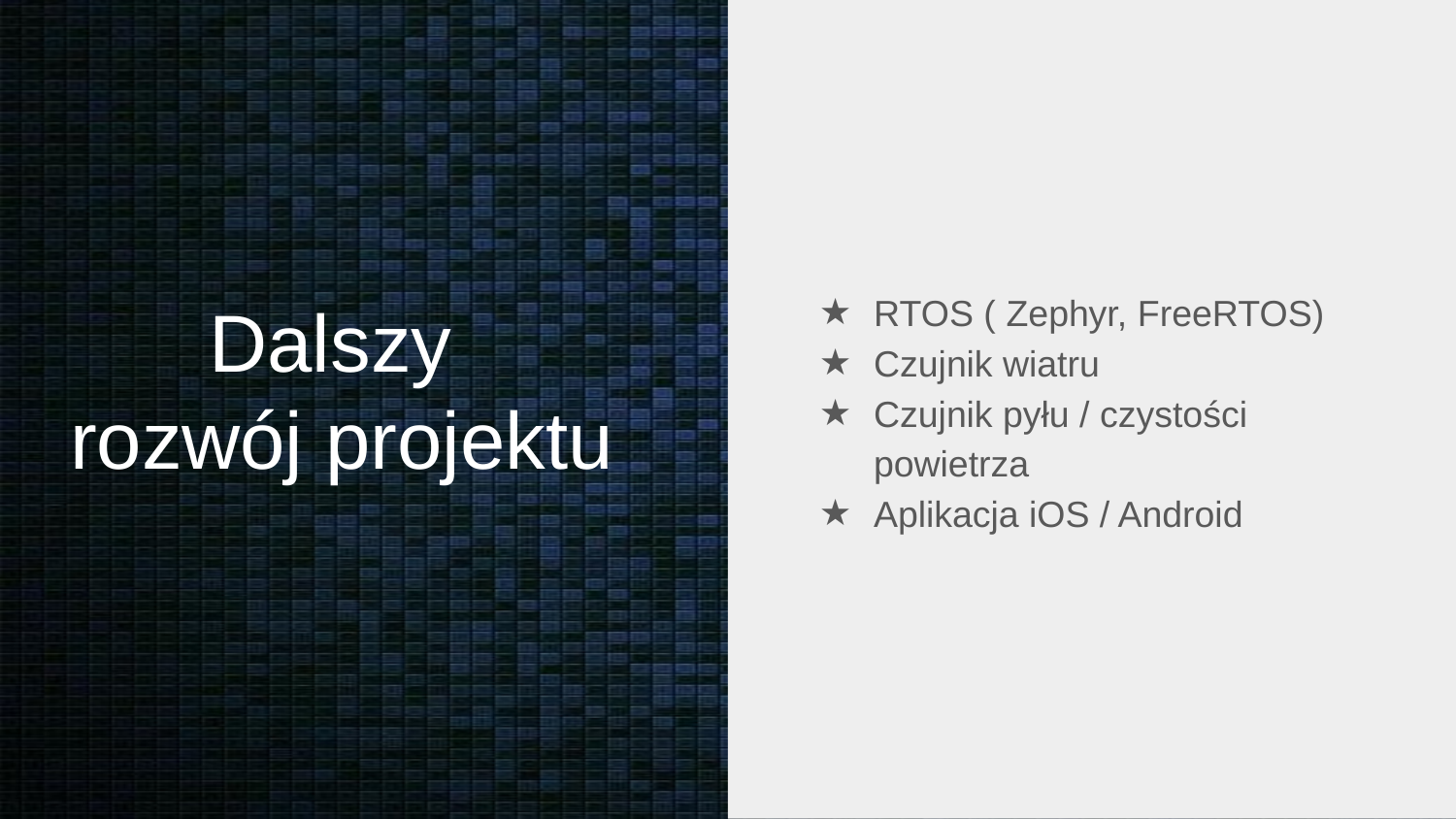

RTOS ( Zephyr, FreeRTOS)
Czujnik wiatru
Czujnik pyłu / czystości powietrza
Aplikacja iOS / Android
Dalszy
rozwój projektu